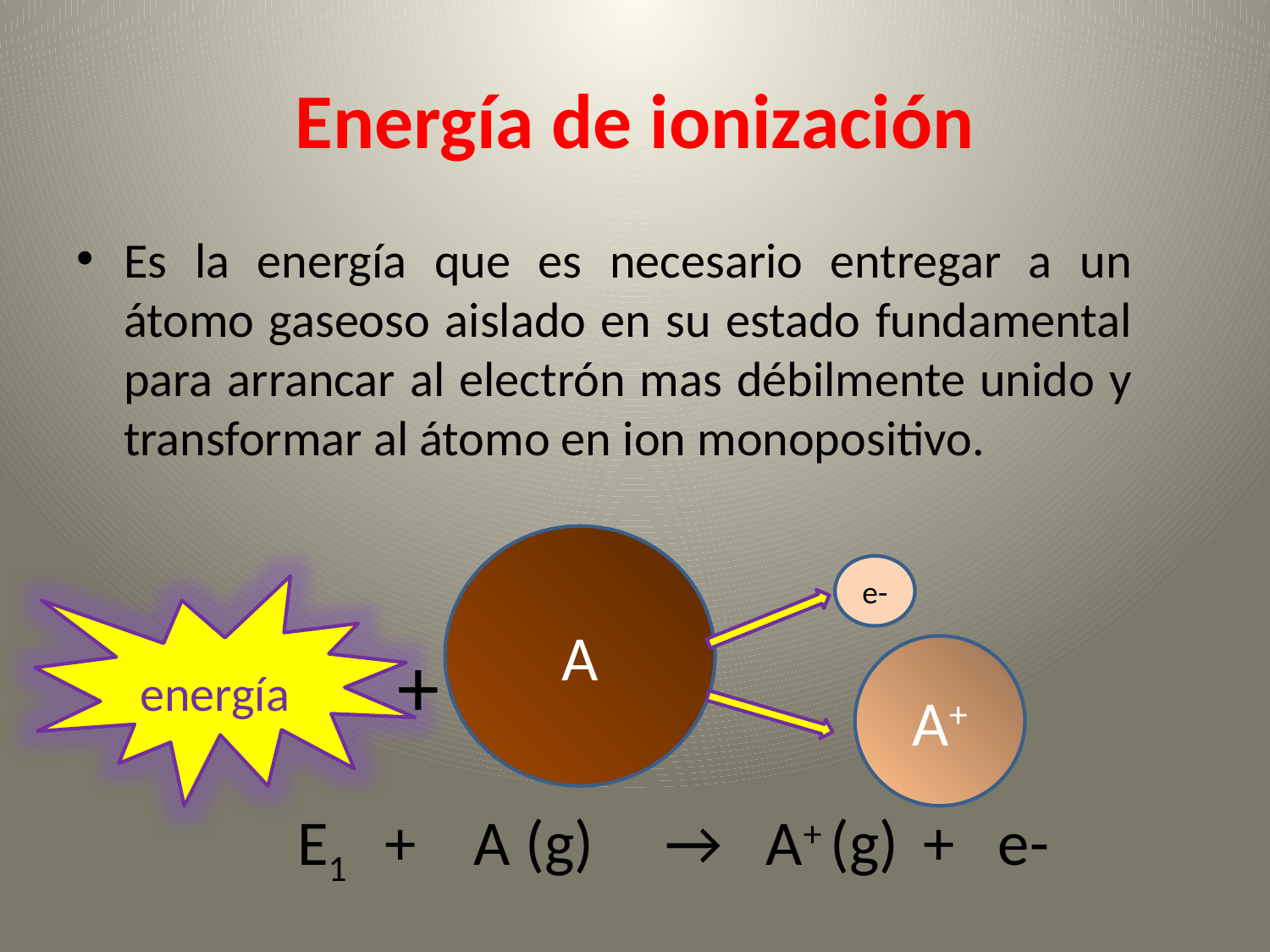

# Energía de ionización
Es la energía que es necesario entregar a un átomo gaseoso aislado en su estado fundamental para arrancar al electrón mas débilmente unido y transformar al átomo en ion monopositivo.

A
e-

+
A+
energía

E1      +    A (g)     →   A+ (g)   +   e-